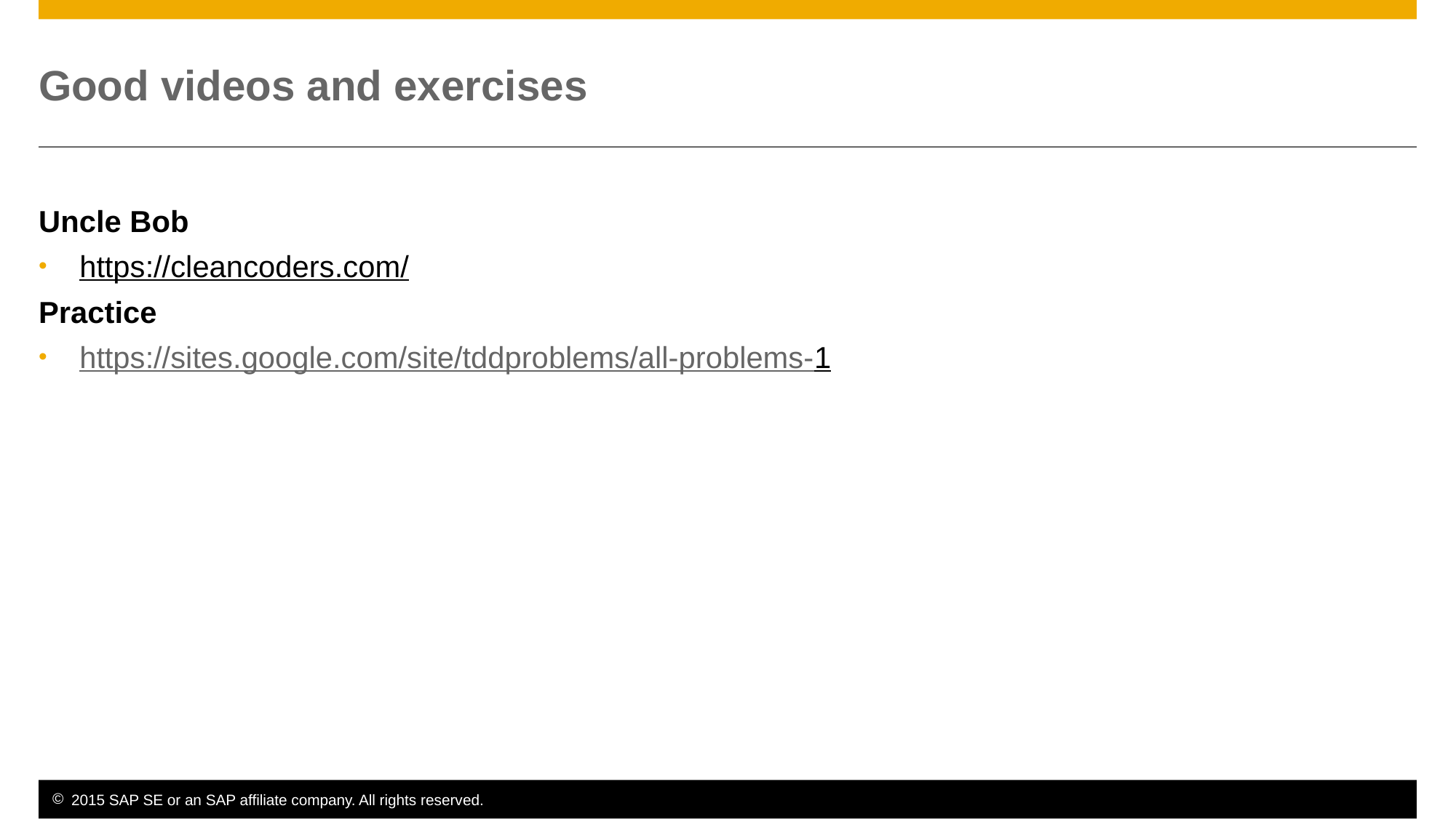

# Good videos and exercises
Uncle Bob
https://cleancoders.com/
Practice
https://sites.google.com/site/tddproblems/all-problems-1